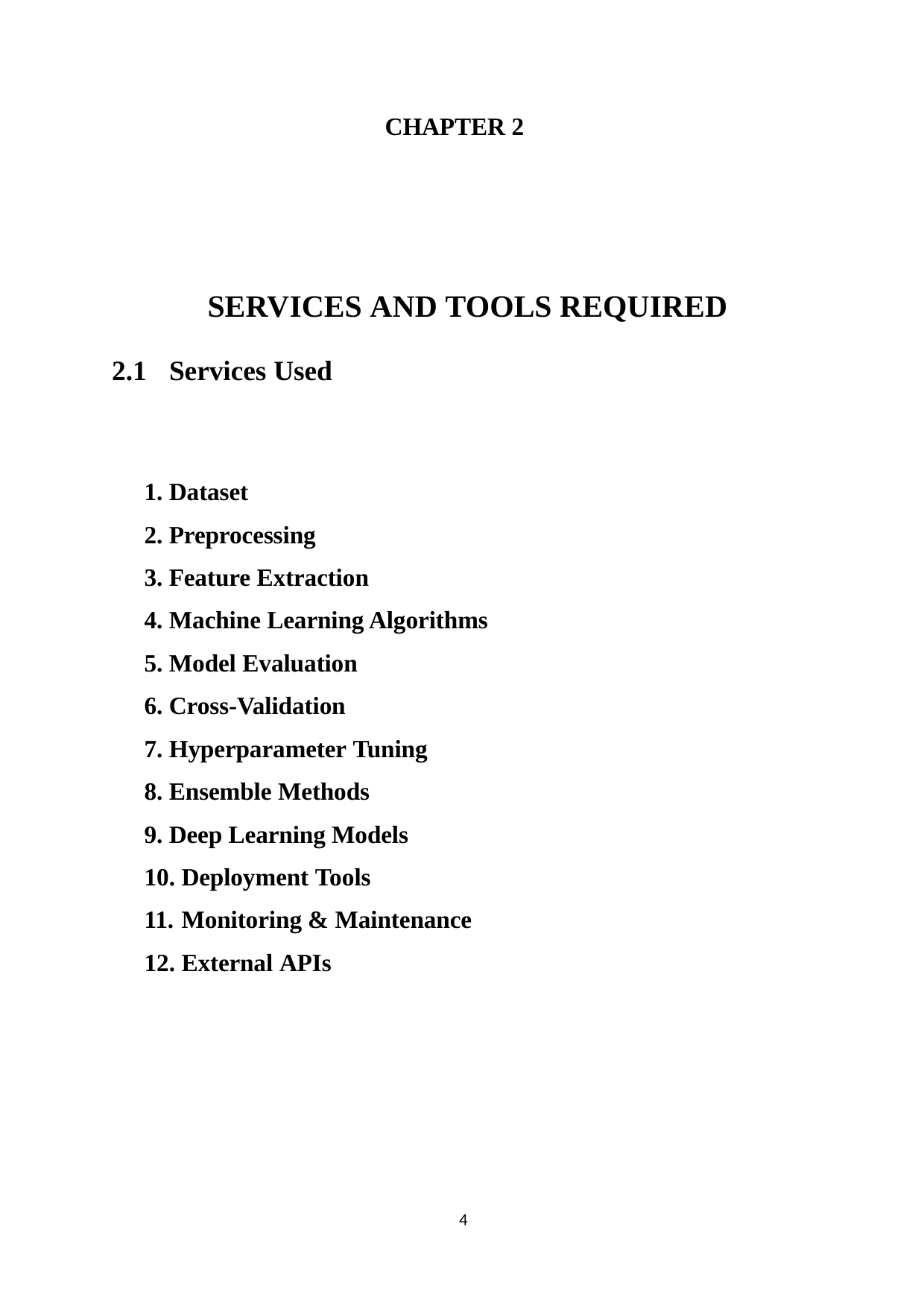

CHAPTER 2
SERVICES AND TOOLS REQUIRED
2.1	Services Used
Dataset
Preprocessing
Feature Extraction
Machine Learning Algorithms
Model Evaluation
Cross-Validation
Hyperparameter Tuning
Ensemble Methods
Deep Learning Models
Deployment Tools
Monitoring & Maintenance
External APIs
4